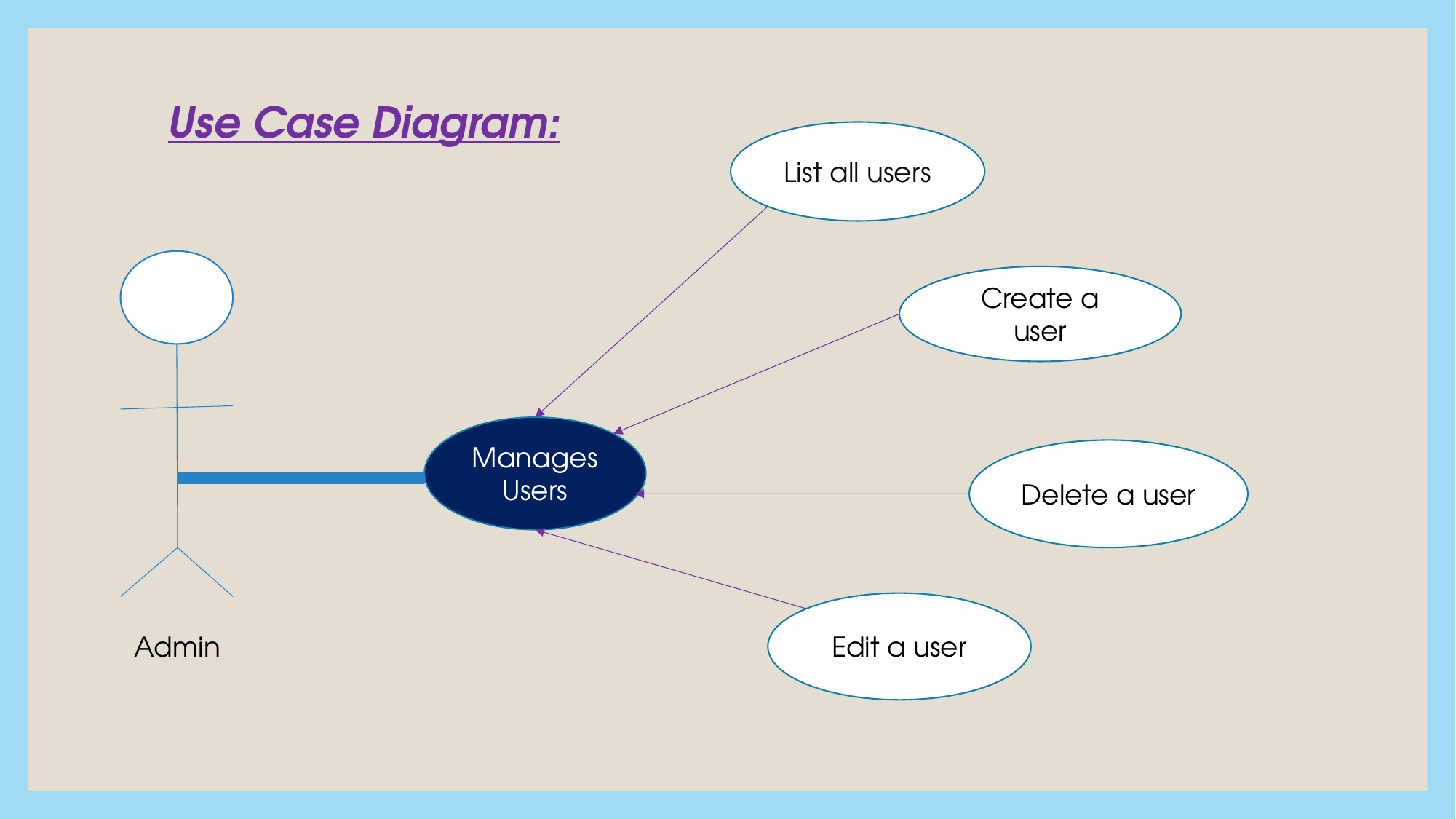

Use Case Diagram:

List all users

Create a user

Manages Users

Delete a user

Edit a user

Admin